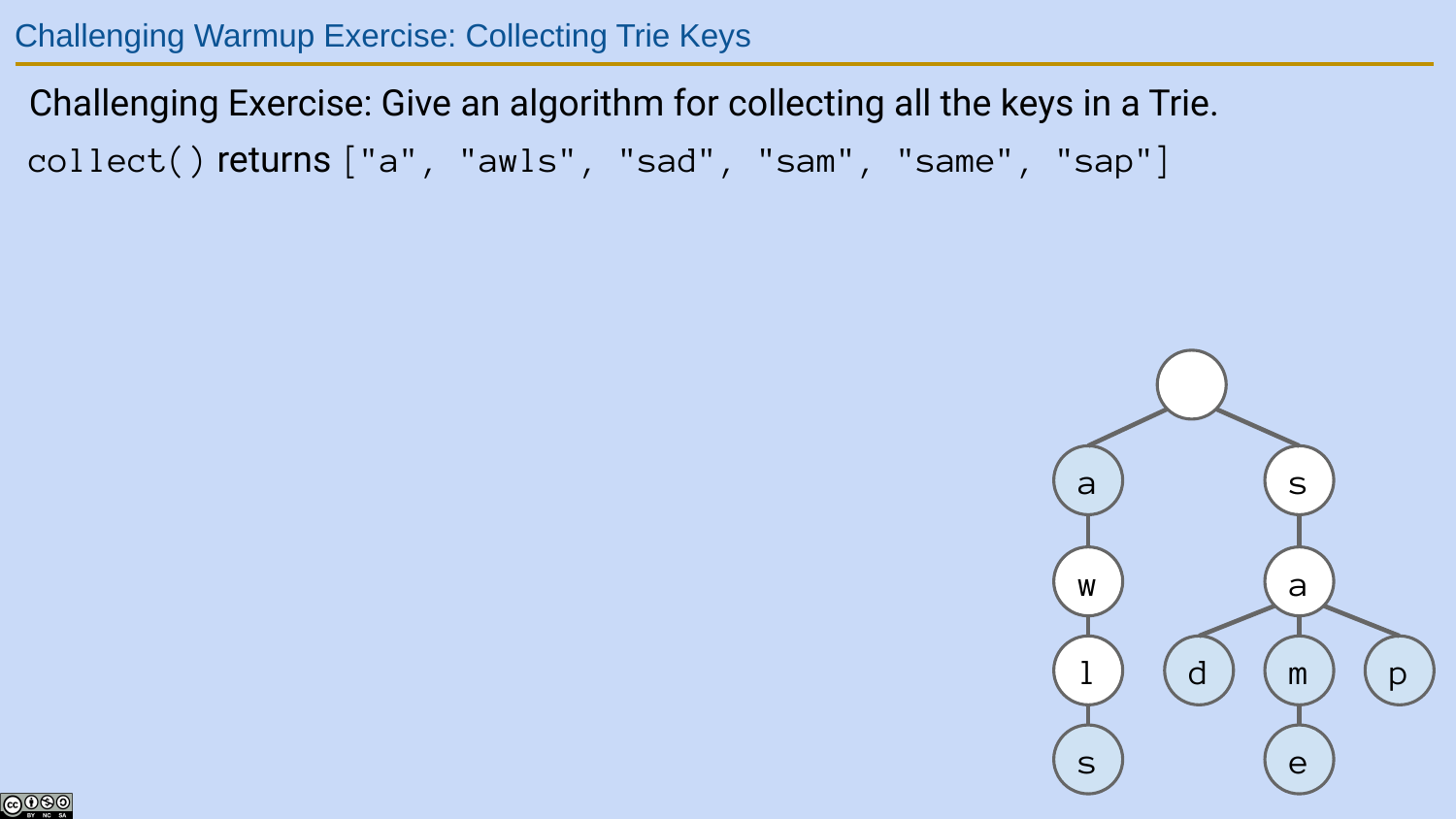

# Challenging Warmup Exercise: Collecting Trie Keys
Challenging Exercise: Give an algorithm for collecting all the keys in a Trie.
collect() returns ["a", "awls", "sad", "sam", "same", "sap"]

s
a
a
w
d
m
p
l
e
s